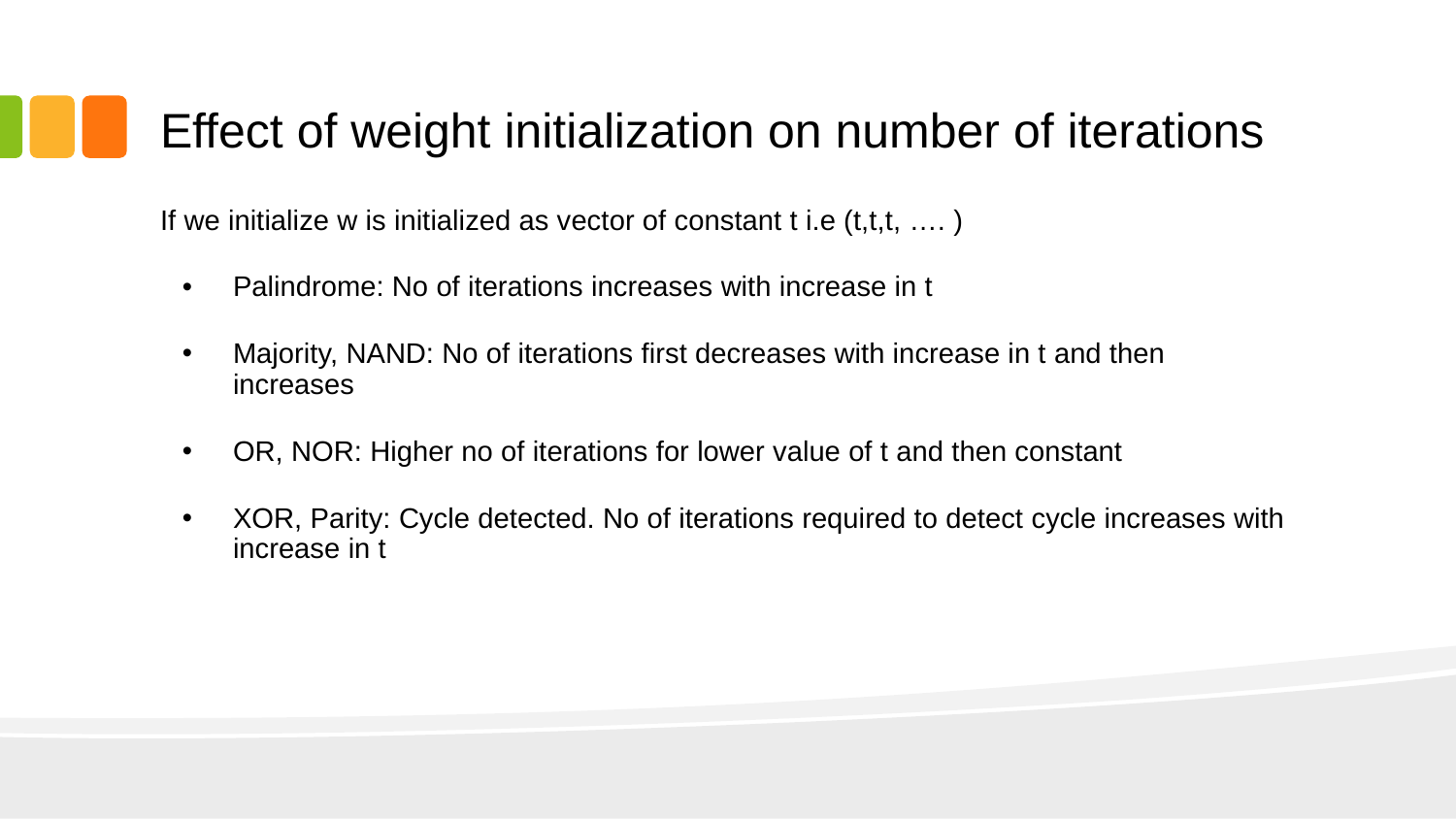

# Effect of weight initialization on number of iterations
If we initialize w is initialized as vector of constant t i.e (t,t,t, …. )
Palindrome: No of iterations increases with increase in t
Majority, NAND: No of iterations first decreases with increase in t and then increases
OR, NOR: Higher no of iterations for lower value of t and then constant
XOR, Parity: Cycle detected. No of iterations required to detect cycle increases with increase in t